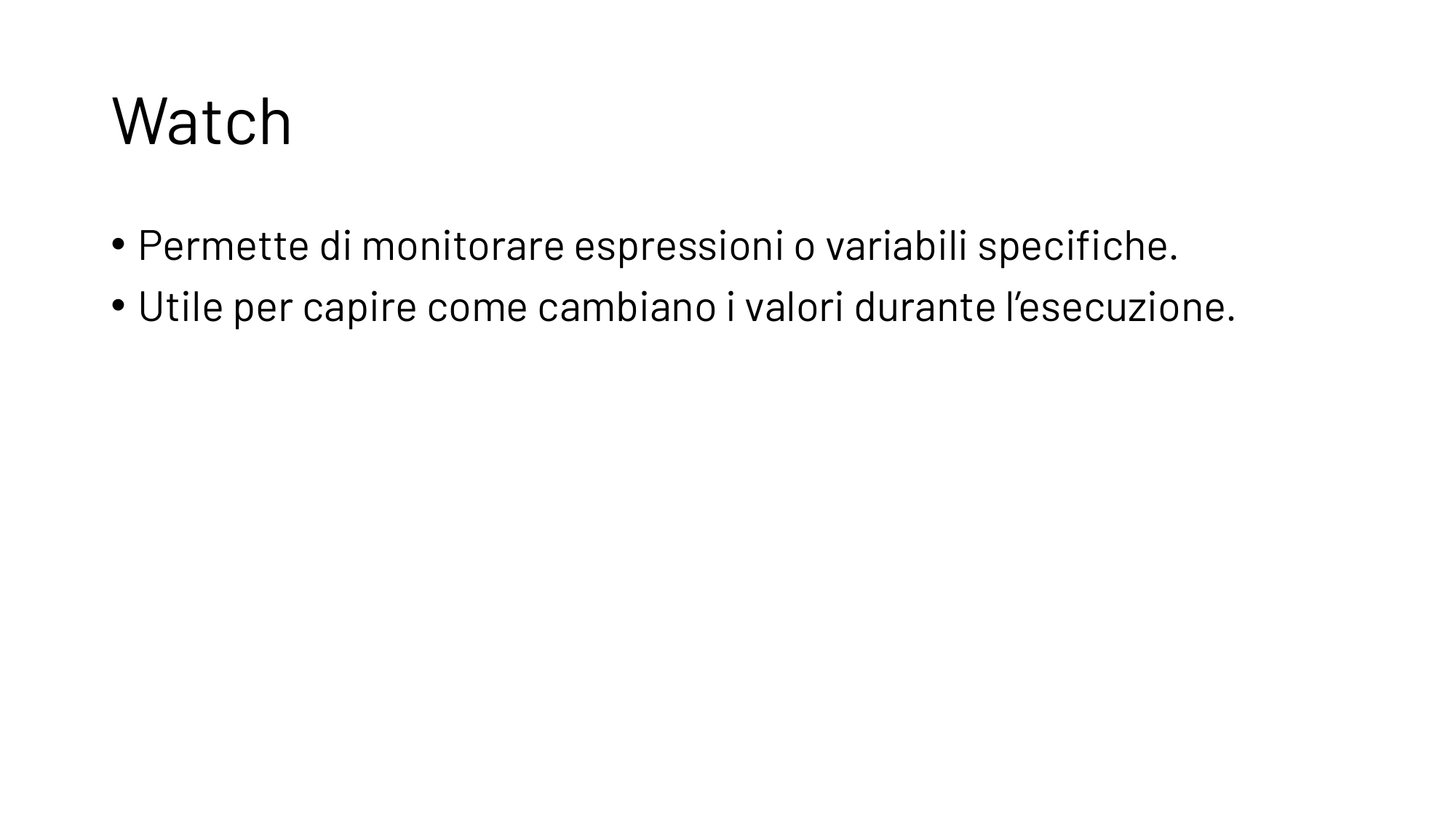

# Watch
Permette di monitorare espressioni o variabili specifiche.
Utile per capire come cambiano i valori durante l’esecuzione.